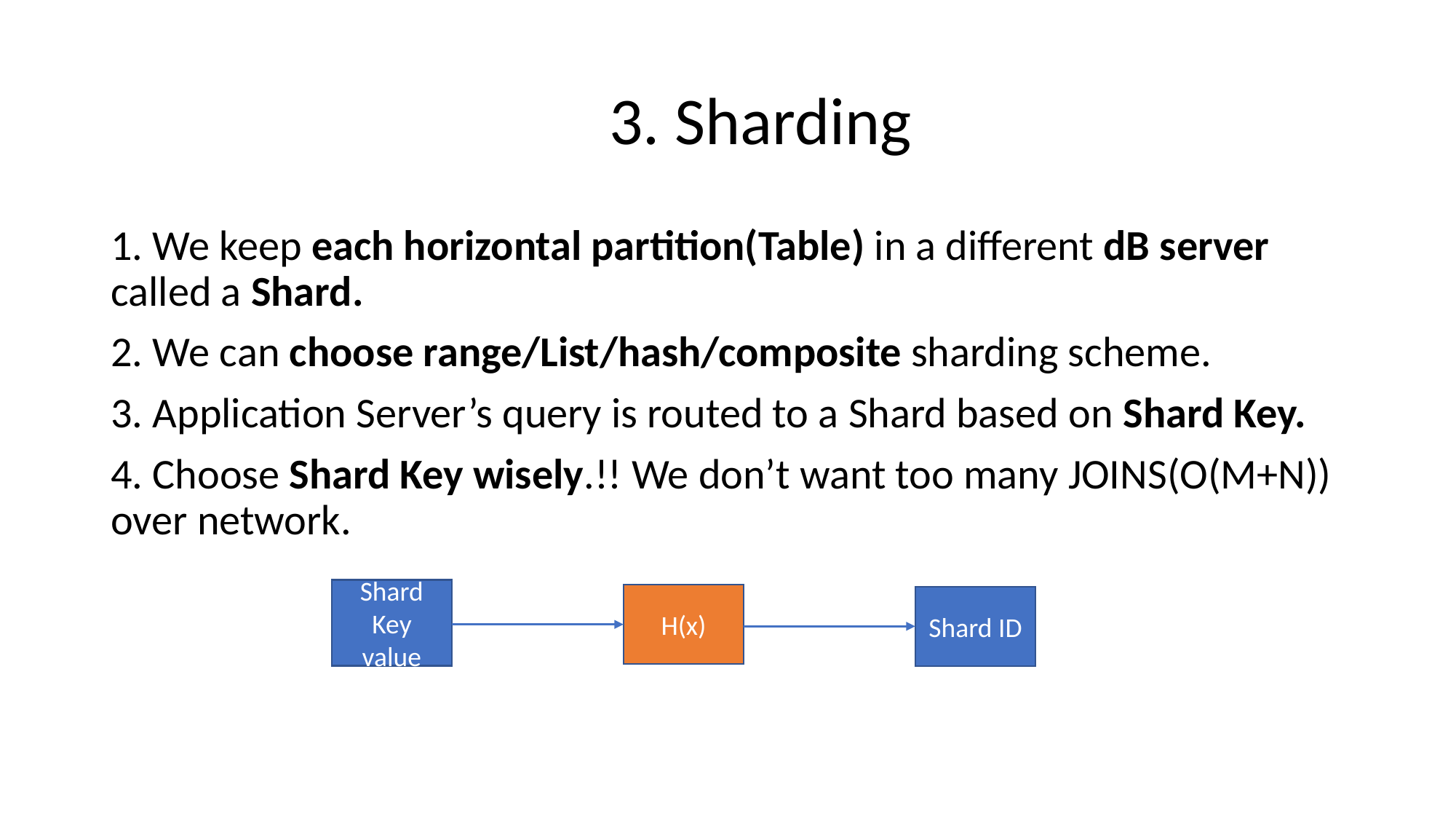

# 3. Sharding
1. We keep each horizontal partition(Table) in a different dB server called a Shard.
2. We can choose range/List/hash/composite sharding scheme.
3. Application Server’s query is routed to a Shard based on Shard Key.
4. Choose Shard Key wisely.!! We don’t want too many JOINS(O(M+N)) over network.

Shard Key value
H(x)
Shard ID